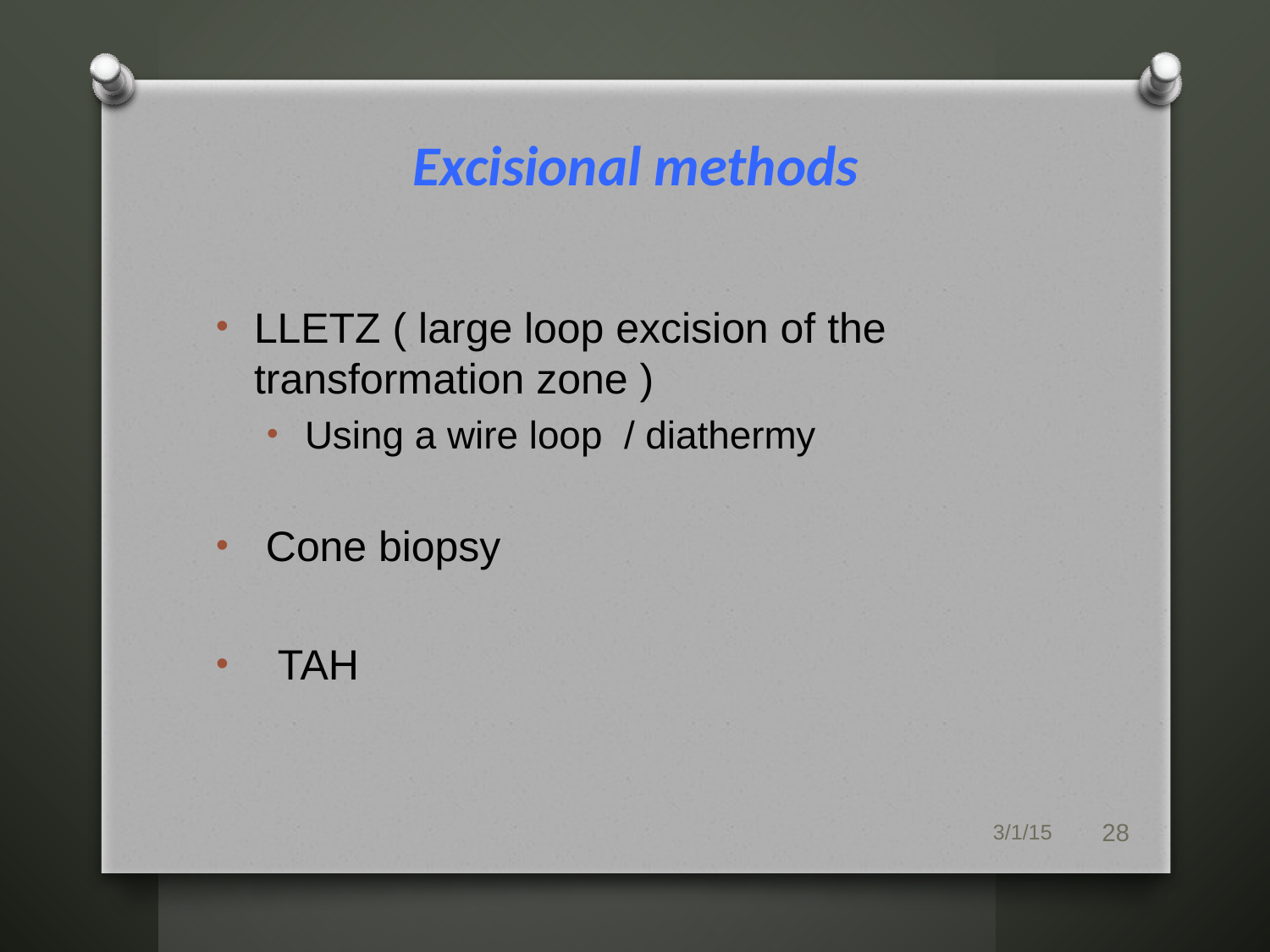

# Excisional methods
LLETZ ( large loop excision of the transformation zone )
Using a wire loop  / diathermy

 Cone biopsy

  TAH

3/1/15
28